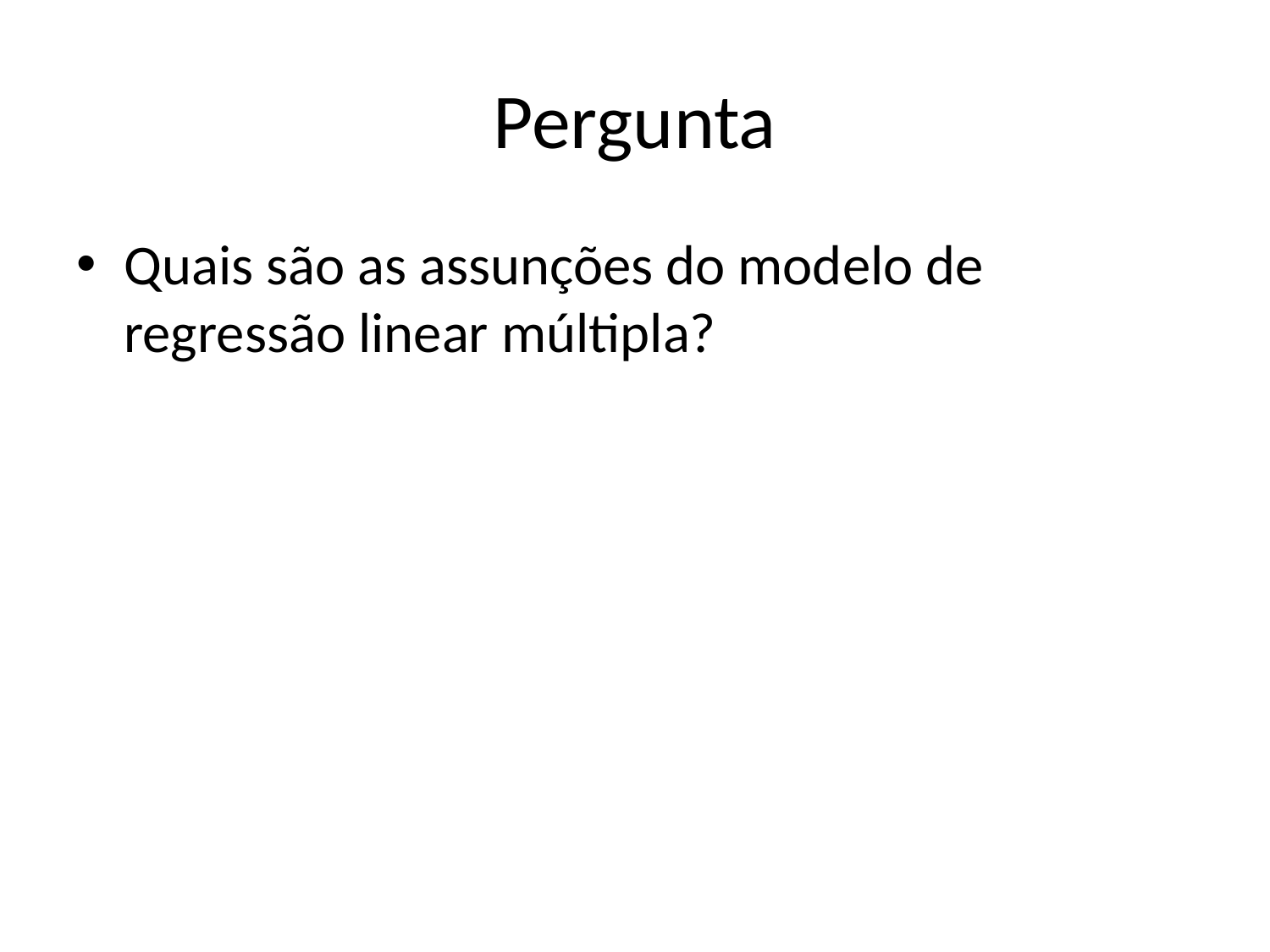

# Pergunta
Quais são as assunções do modelo de regressão linear múltipla?